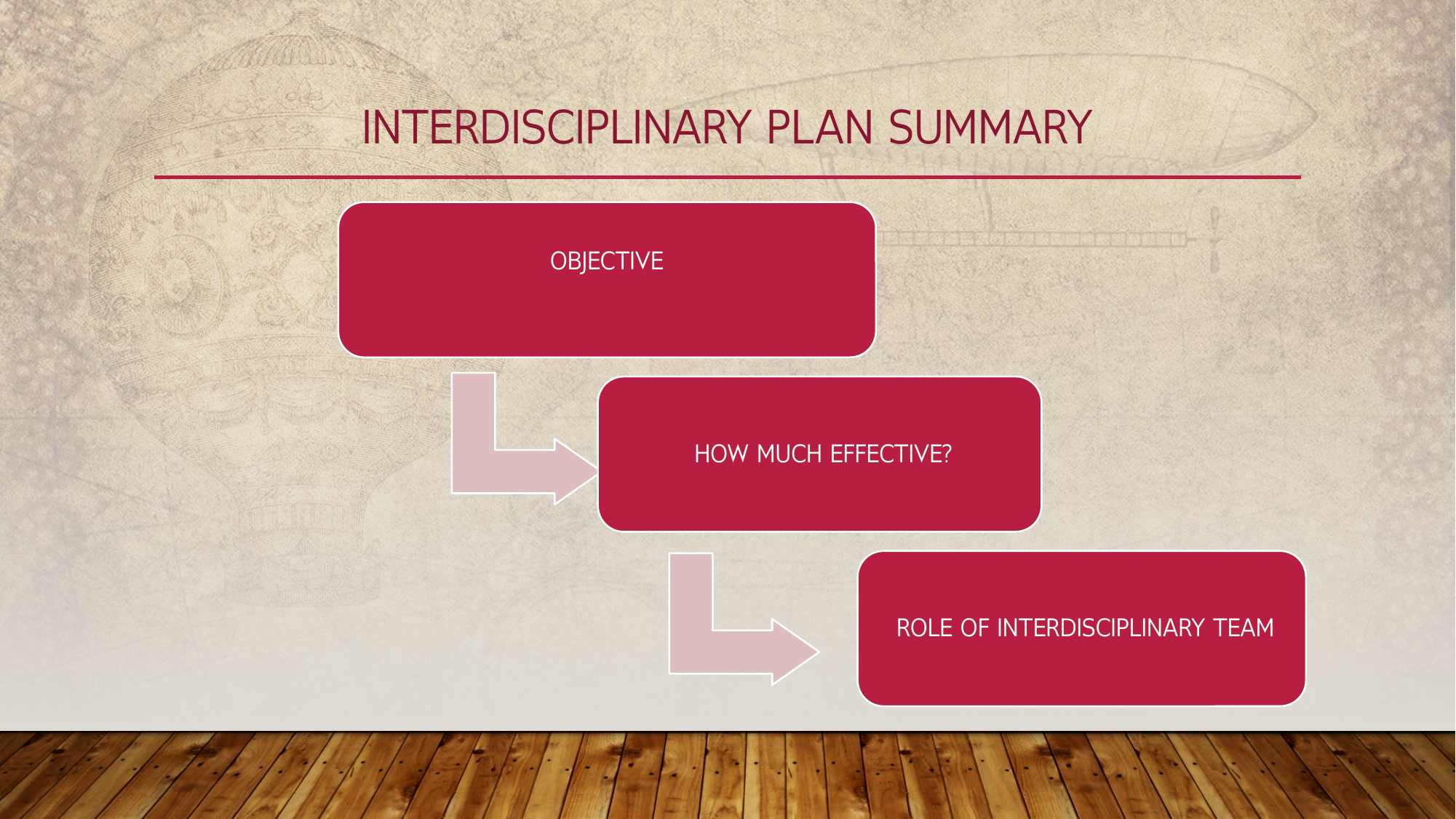

# INTERDISCIPLINARY PLAN SUMMARY
OBJECTIVE

HOW MUCH EFFECTIVE?
ROLE OF INTERDISCIPLINARY TEAM